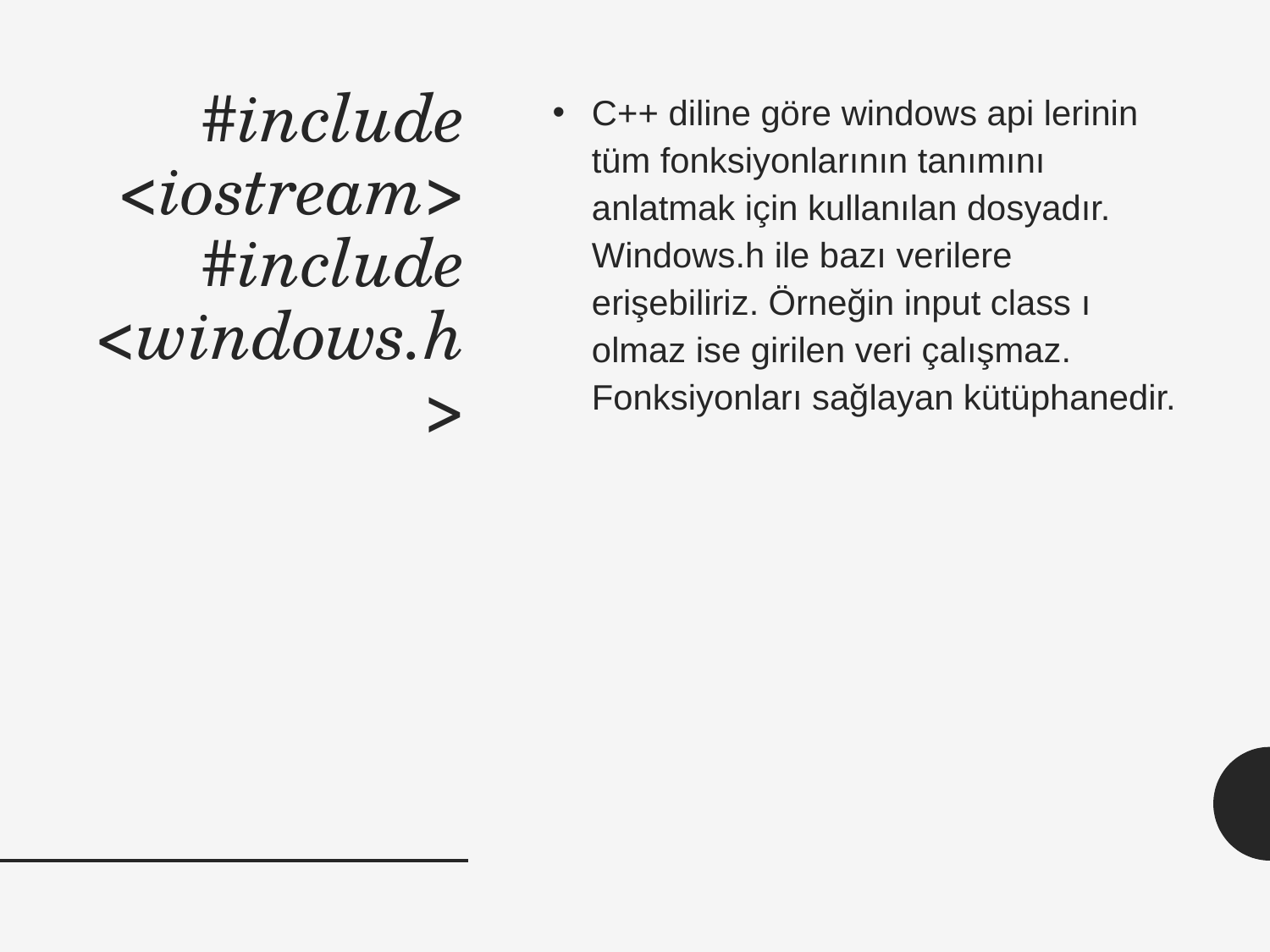

# #include <iostream> #include <windows.h>
C++ diline göre windows api lerinin tüm fonksiyonlarının tanımını anlatmak için kullanılan dosyadır. Windows.h ile bazı verilere erişebiliriz. Örneğin input class ı olmaz ise girilen veri çalışmaz. Fonksiyonları sağlayan kütüphanedir.